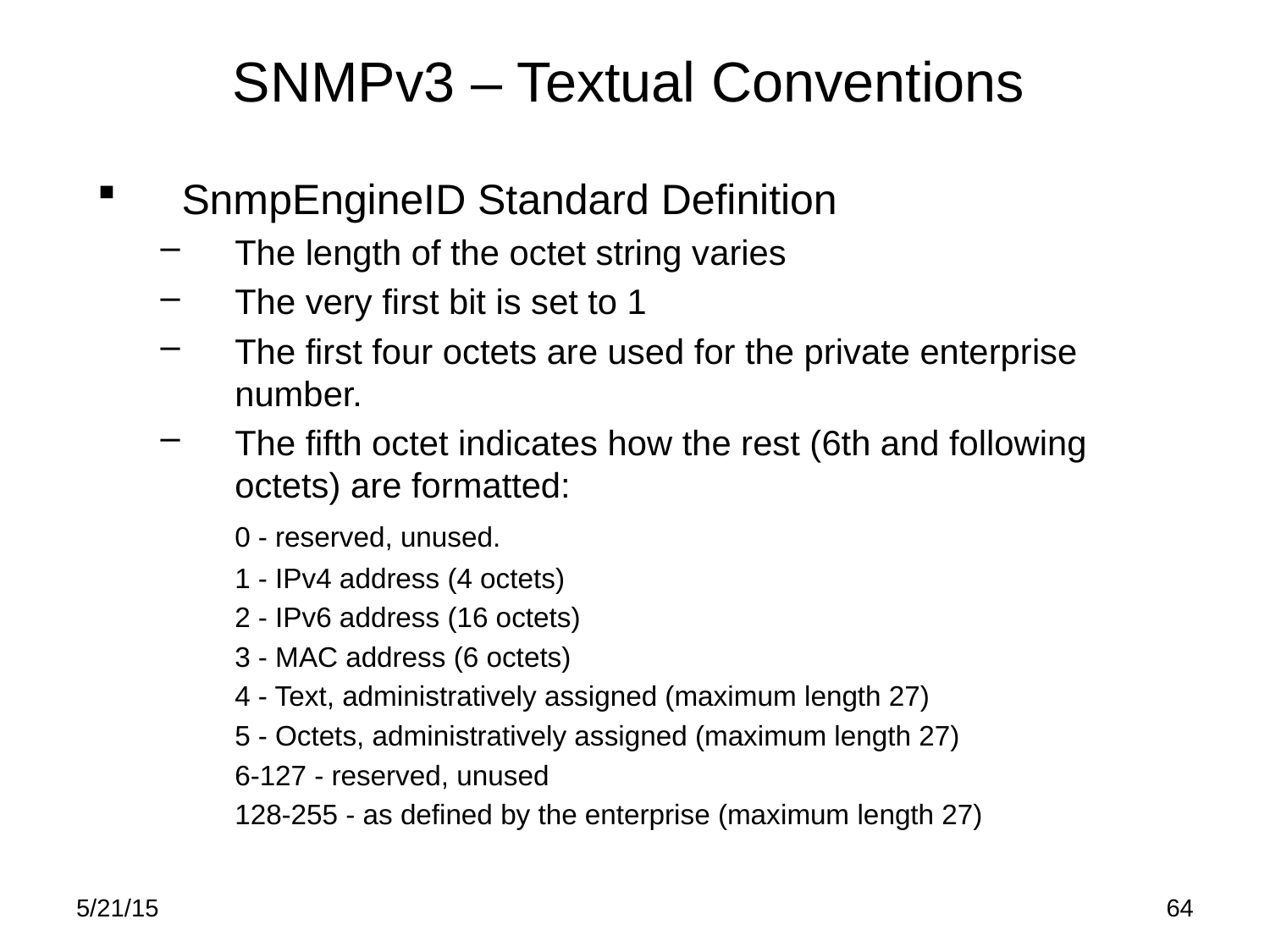

# SNMPv3 – Textual Conventions
SnmpEngineID Standard Definition
The length of the octet string varies
The very first bit is set to 1
The first four octets are used for the private enterprise number.
The fifth octet indicates how the rest (6th and following octets) are formatted:
	0 - reserved, unused.
	1 - IPv4 address (4 octets)
	2 - IPv6 address (16 octets)
	3 - MAC address (6 octets)
	4 - Text, administratively assigned (maximum length 27)
	5 - Octets, administratively assigned (maximum length 27)
	6-127 - reserved, unused
	128-255 - as defined by the enterprise (maximum length 27)
5/21/15
64